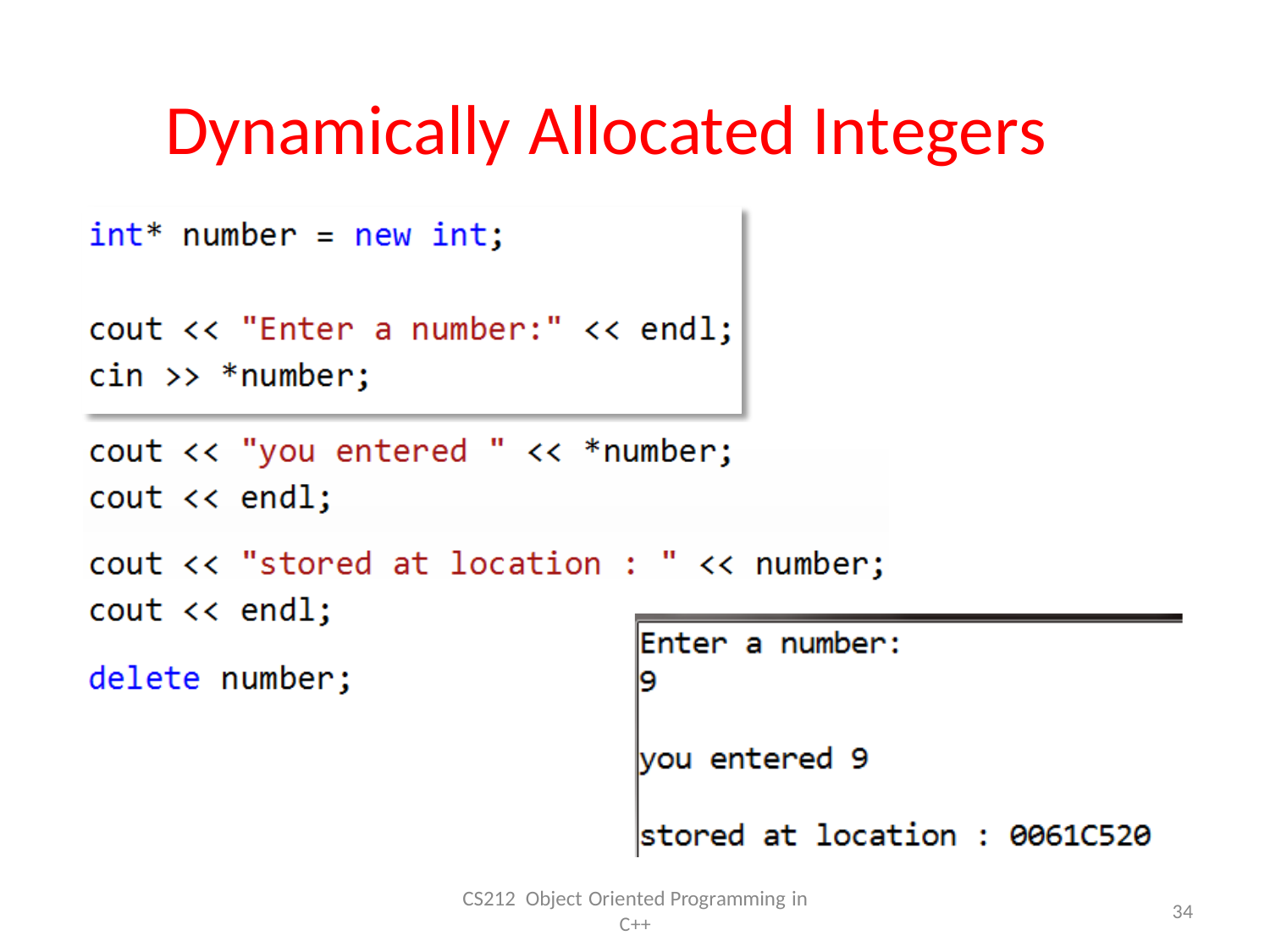

# Dynamically Allocated Integers

CS212  Object Oriented Programming in
C++
34